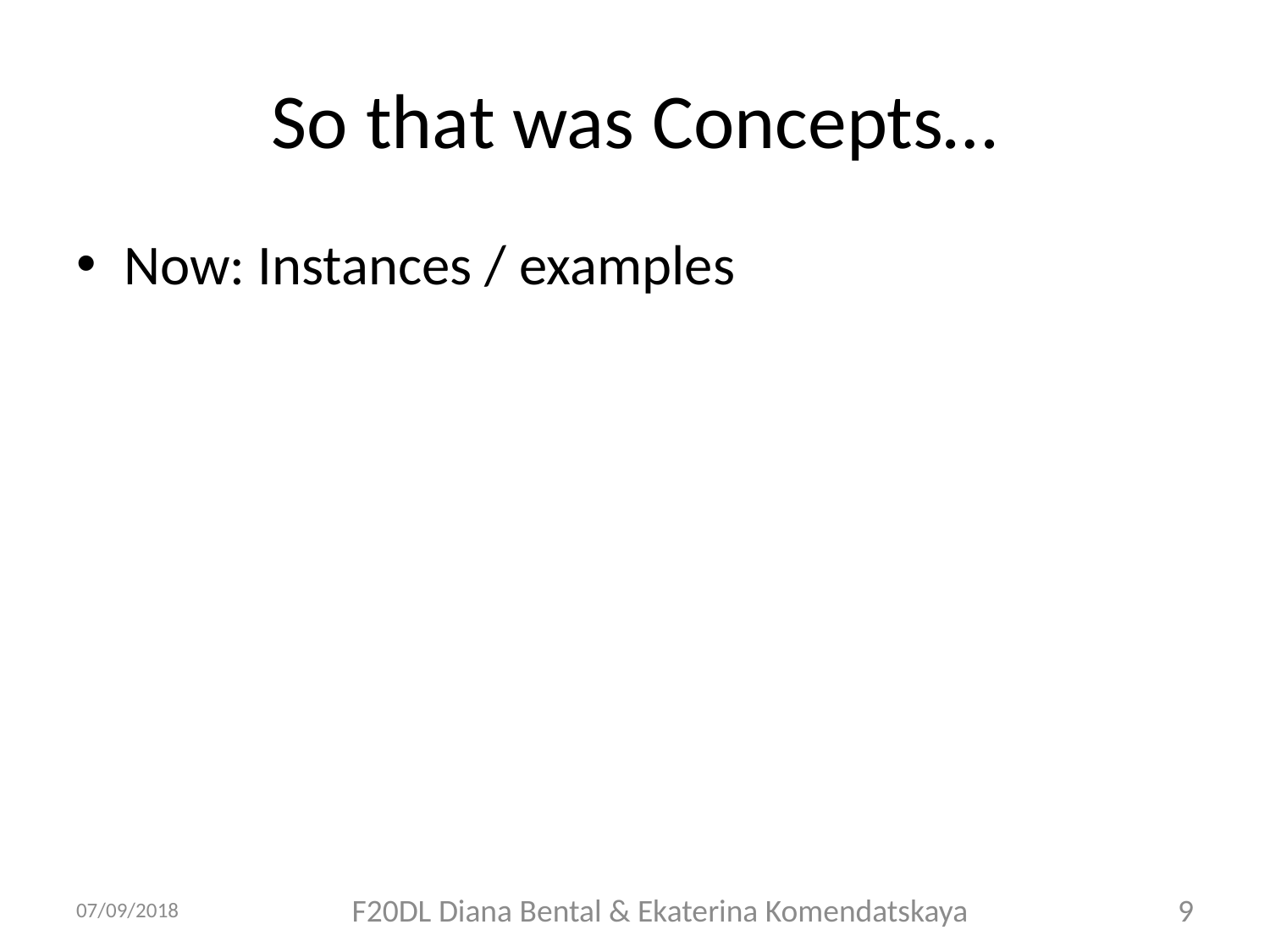

# So that was Concepts…
Now: Instances / examples

07/09/2018
F20DL Diana Bental & Ekaterina Komendatskaya
9